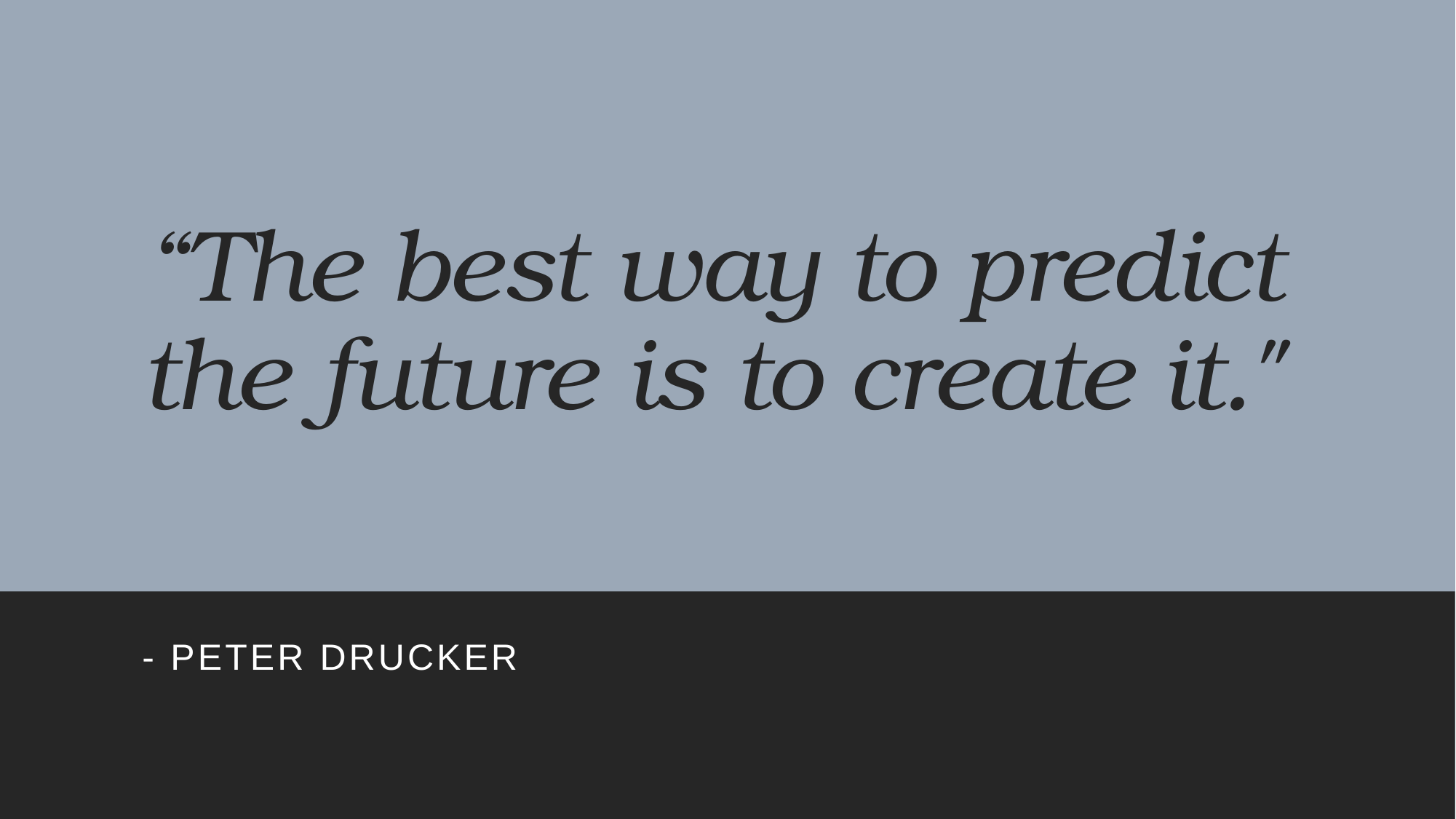

# “The best way to predict the future is to create it."

- Peter Drucker